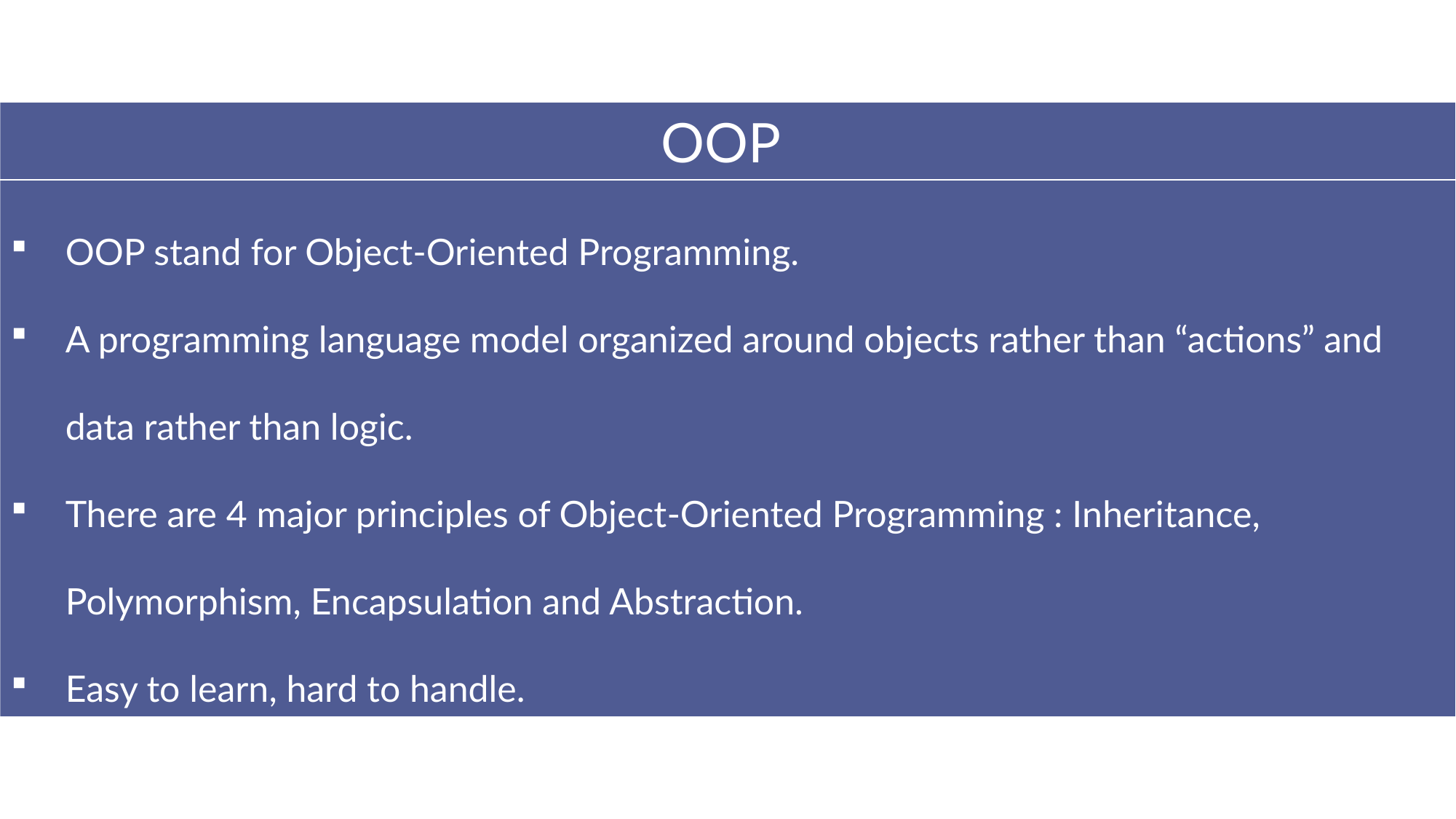

OOP
OOP stand for Object-Oriented Programming.
A programming language model organized around objects rather than “actions” and data rather than logic.
There are 4 major principles of Object-Oriented Programming : Inheritance, Polymorphism, Encapsulation and Abstraction.
Easy to learn, hard to handle.